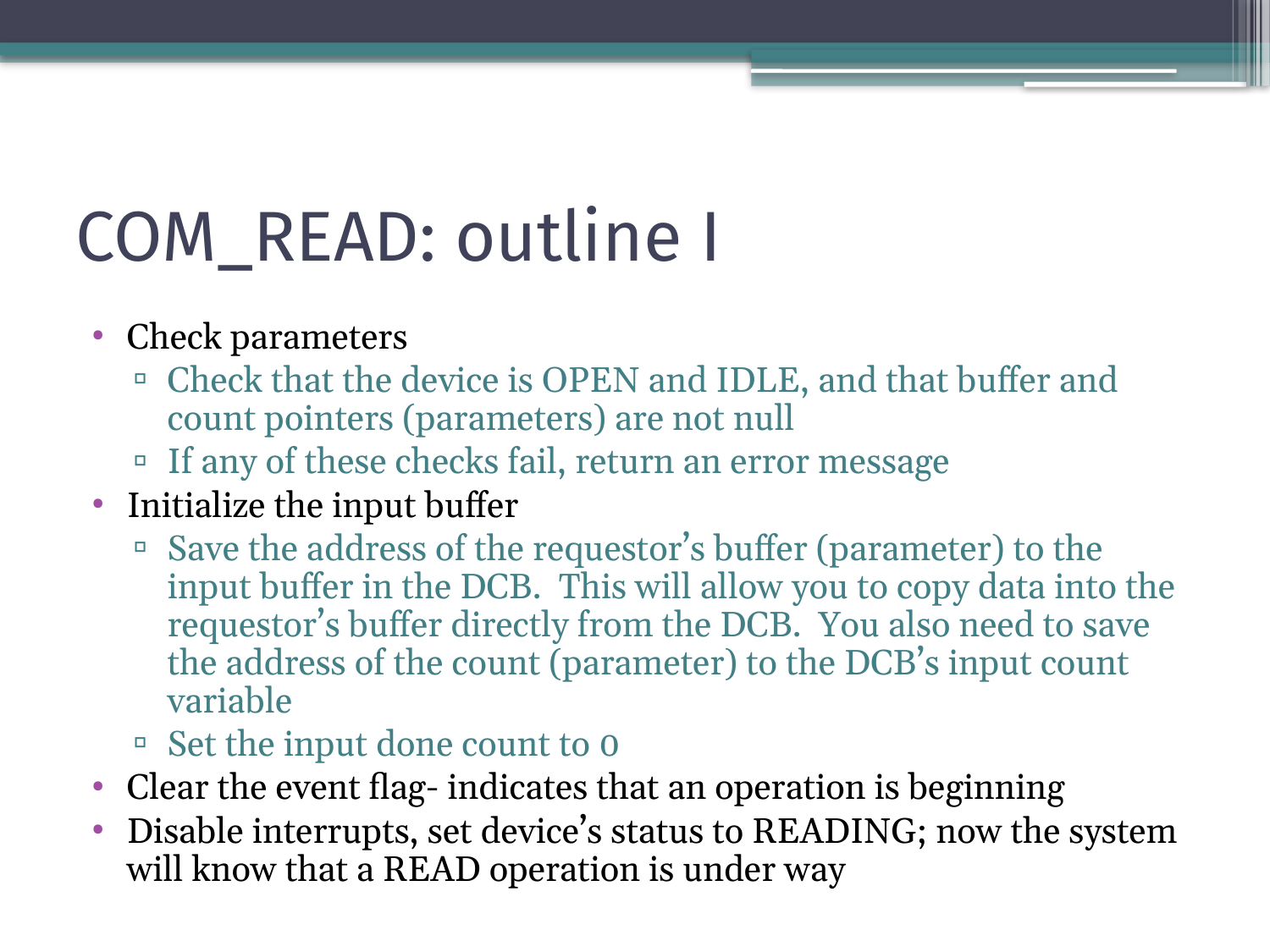

# COM_READ: outline I
Check parameters
Check that the device is OPEN and IDLE, and that buffer and count pointers (parameters) are not null
If any of these checks fail, return an error message
Initialize the input buffer
Save the address of the requestor’s buffer (parameter) to the input buffer in the DCB.  This will allow you to copy data into the requestor’s buffer directly from the DCB.  You also need to save the address of the count (parameter) to the DCB’s input count variable
Set the input done count to 0
Clear the event flag- indicates that an operation is beginning
Disable interrupts, set device’s status to READING; now the system will know that a READ operation is under way